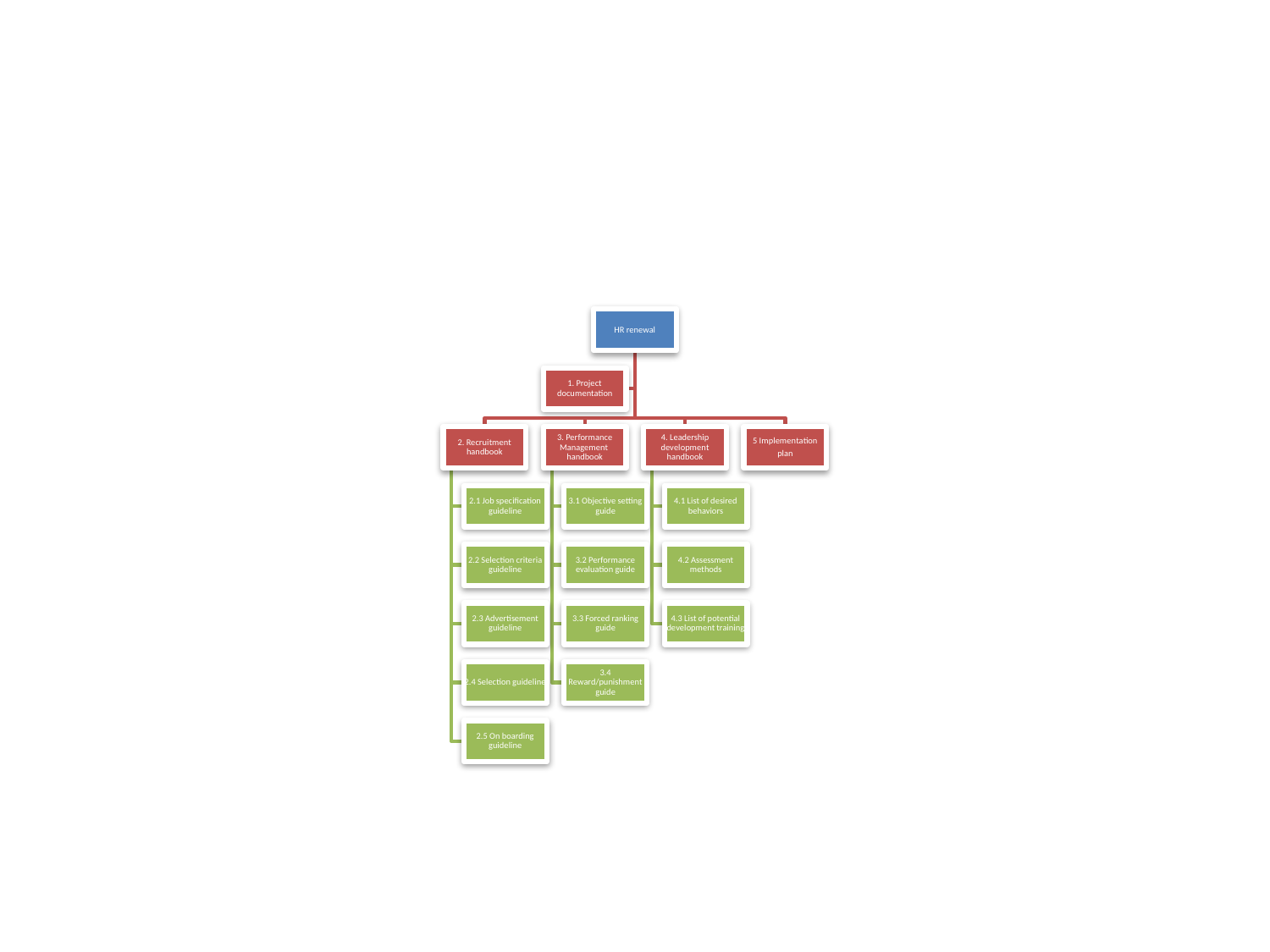

HR renewal
2. Recruitment handbook
2.1 Job specification guideline
2.2 Selection criteria guideline
2.3 Advertisement guideline
2.4 Selection guideline
2.5 On boarding guideline
3. Performance Management  handbook
3.1 Objective setting guide
3.2 Performance evaluation guide
3.3 Forced ranking guide
3.4 Reward/punishment guide
4. Leadership development handbook
4.1 List of desired behaviors
4.2 Assessment methods
4.3 List of potential development training
5 Implementation
plan
1. Project documentation